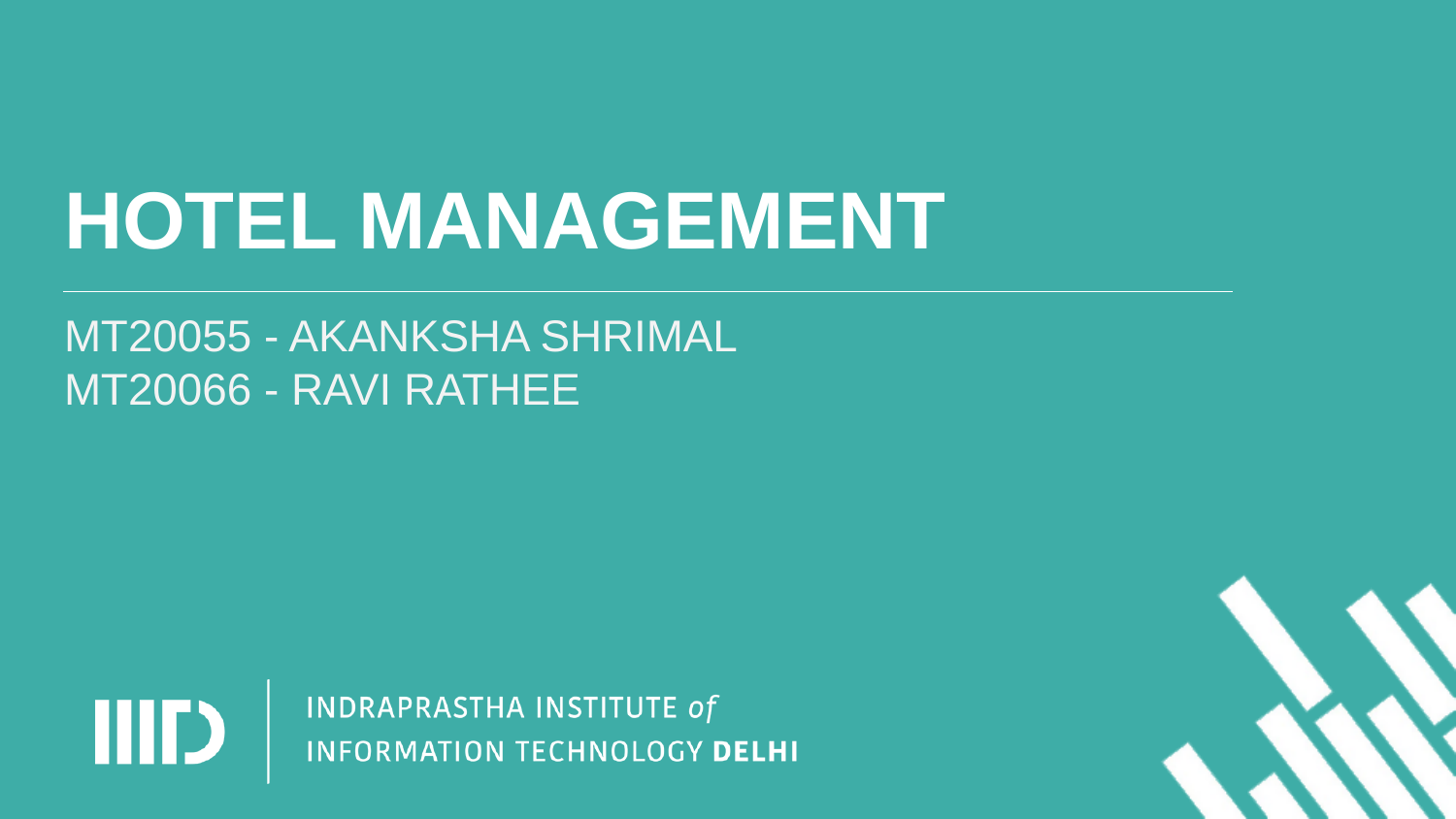

# HOTEL MANAGEMENT
MT20055 - AKANKSHA SHRIMAL
MT20066 - RAVI RATHEE